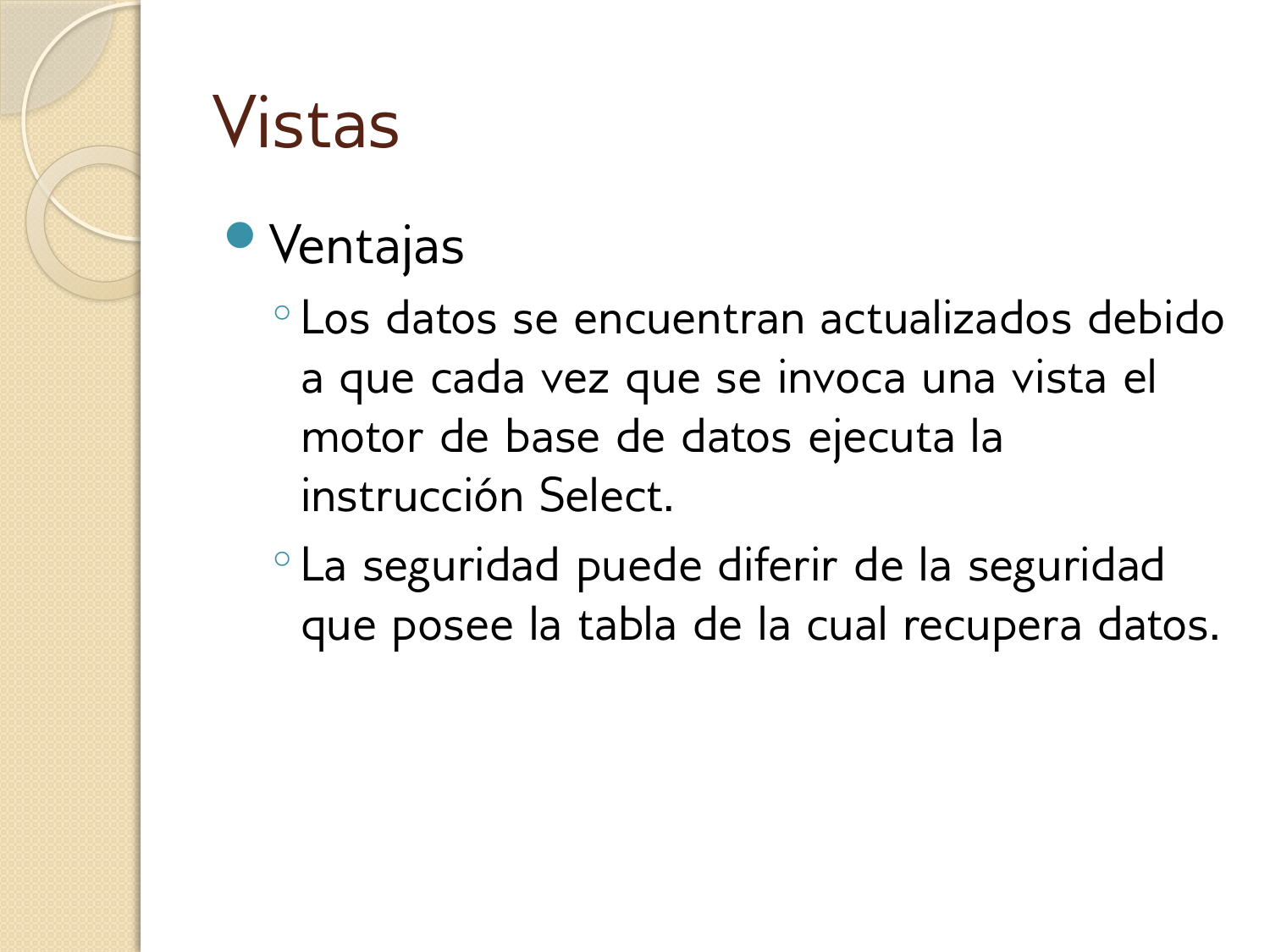

# Vistas
Ventajas
Los datos se encuentran actualizados debido a que cada vez que se invoca una vista el motor de base de datos ejecuta la instrucción Select.
La seguridad puede diferir de la seguridad que posee la tabla de la cual recupera datos.